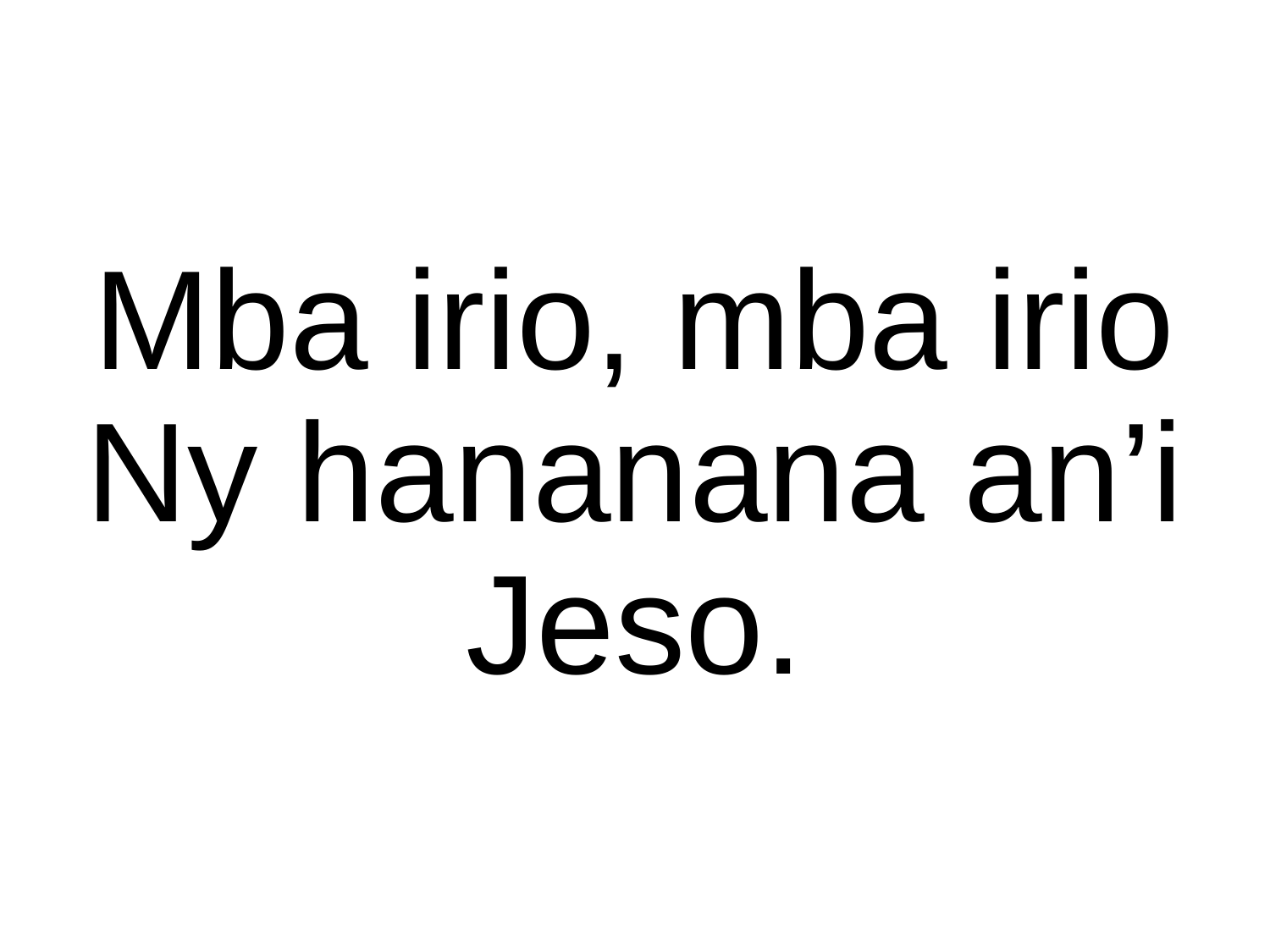

Mba irio, mba irio
Ny hananana an’i Jeso.